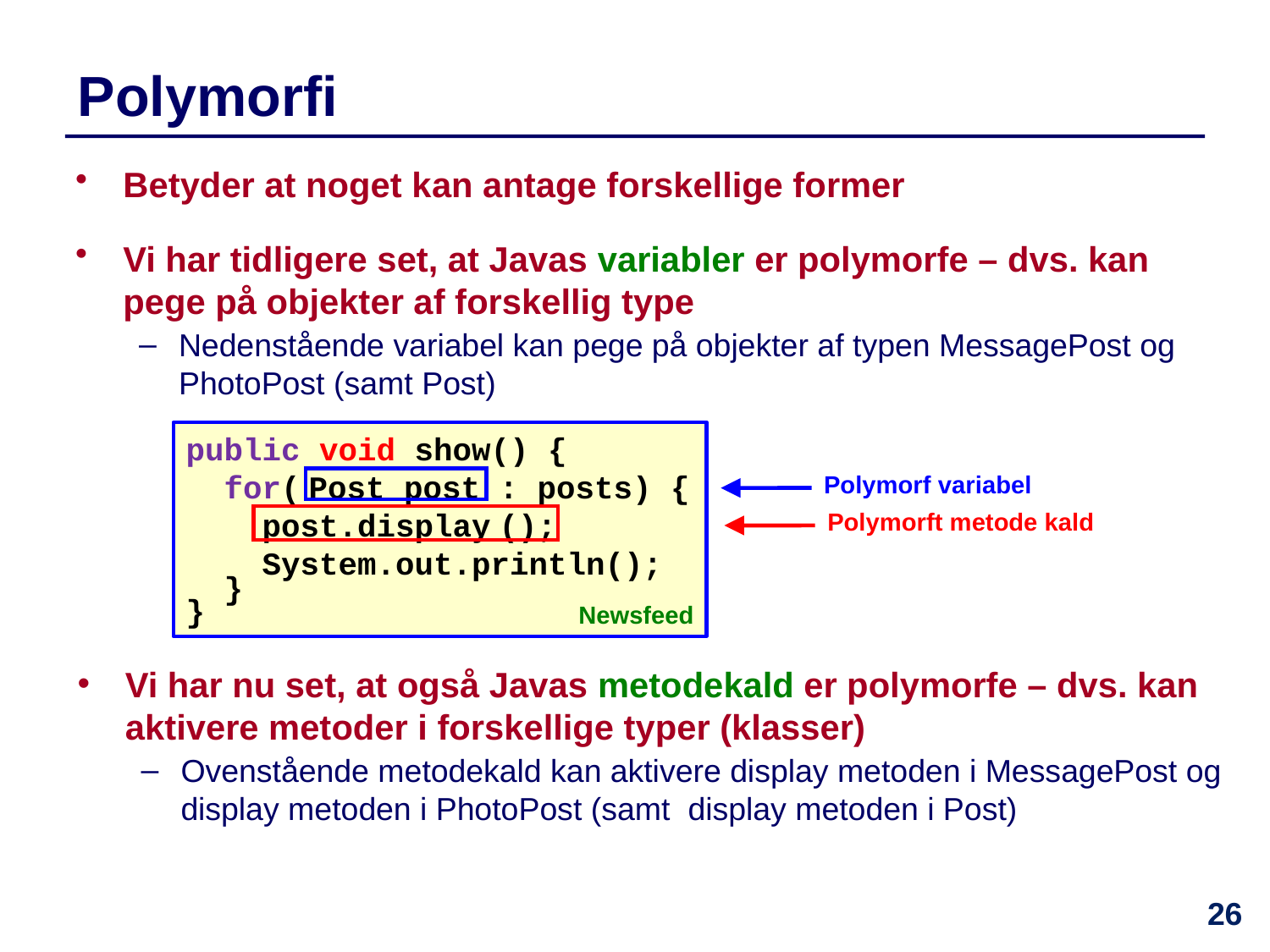

Polymorfi
Betyder at noget kan antage forskellige former
Vi har tidligere set, at Javas variabler er polymorfe – dvs. kan pege på objekter af forskellig type
Nedenstående variabel kan pege på objekter af typen MessagePost og PhotoPost (samt Post)
public void show() {
  for( Post post : posts) {
    post.display ();
    System.out.println();
  }
}
Polymorf variabel

Polymorft metode kald

Newsfeed
Vi har nu set, at også Javas metodekald er polymorfe – dvs. kan aktivere metoder i forskellige typer (klasser)
Ovenstående metodekald kan aktivere display metoden i MessagePost og display metoden i PhotoPost (samt  display metoden i Post)
26